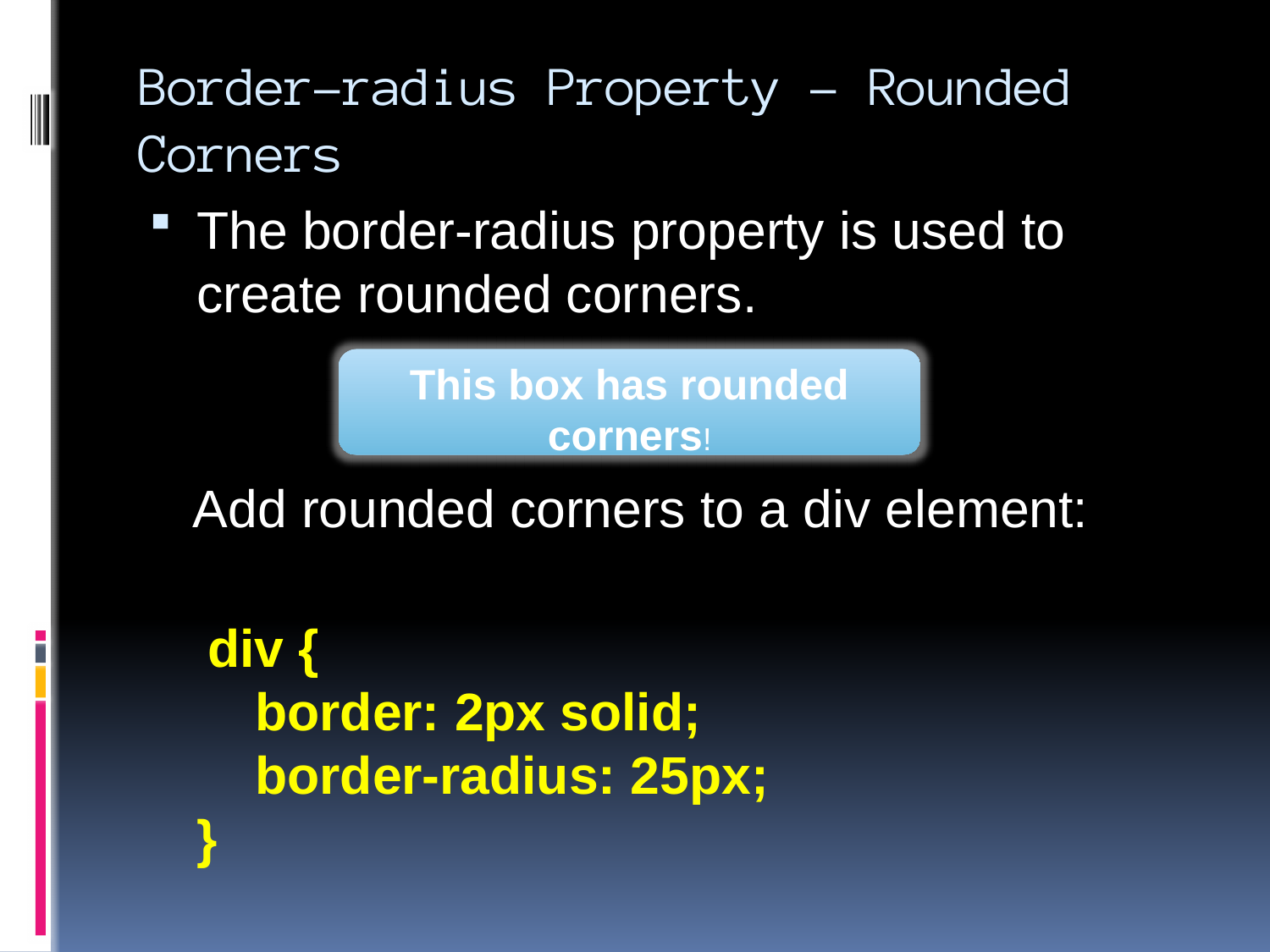

# Border-radius Property - Rounded Corners
The border-radius property is used to create rounded corners.

   Add rounded corners to a div element:
    div {
    border: 2px solid;
    border-radius: 25px;
}

This box has rounded corners!